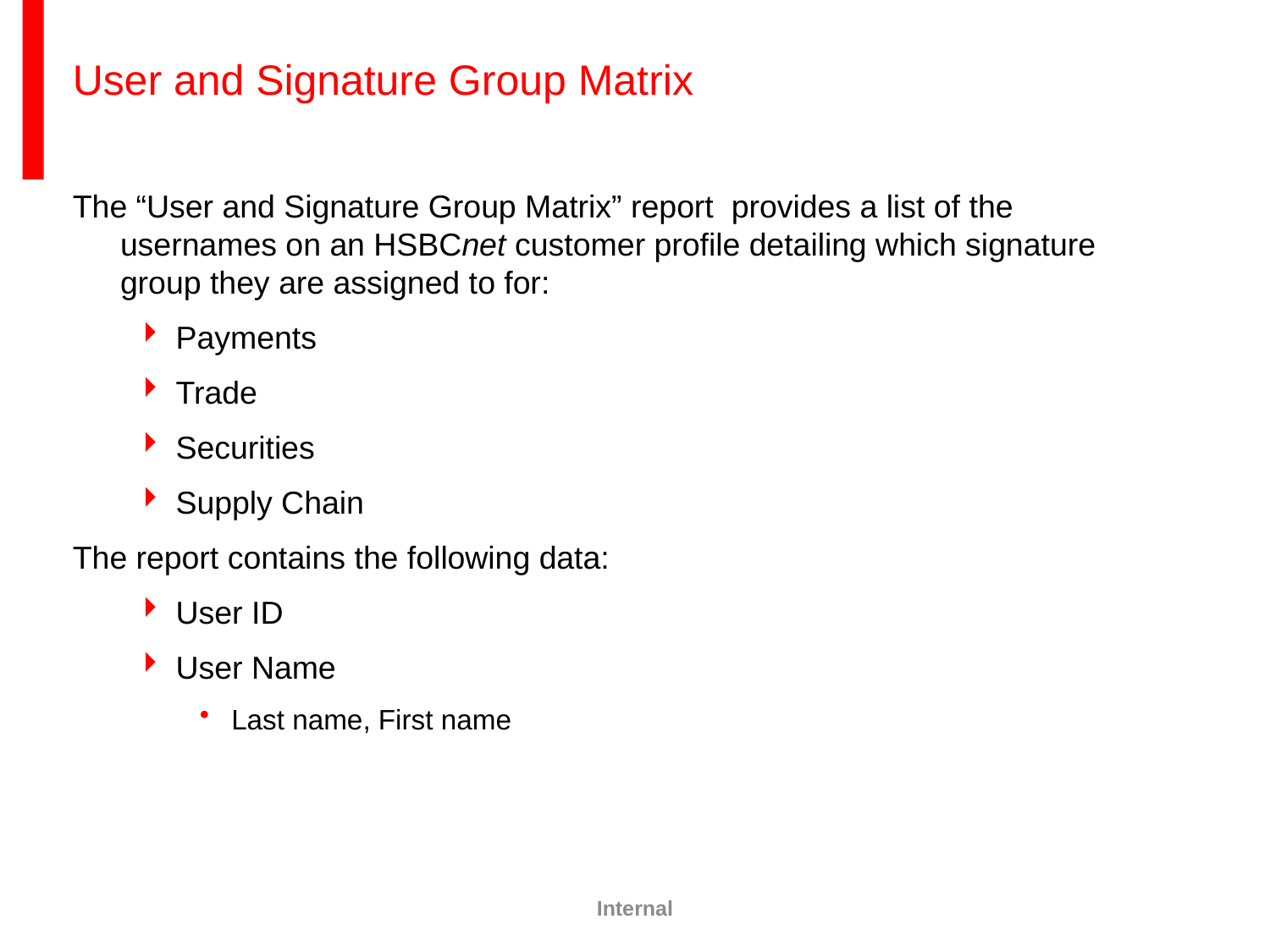

# User and Signature Group Matrix
The “User and Signature Group Matrix” report  provides a list of the usernames on an HSBCnet customer profile detailing which signature group they are assigned to for:
Payments
Trade
Securities
Supply Chain
The report contains the following data:
User ID
User Name
Last name, First name

Internal